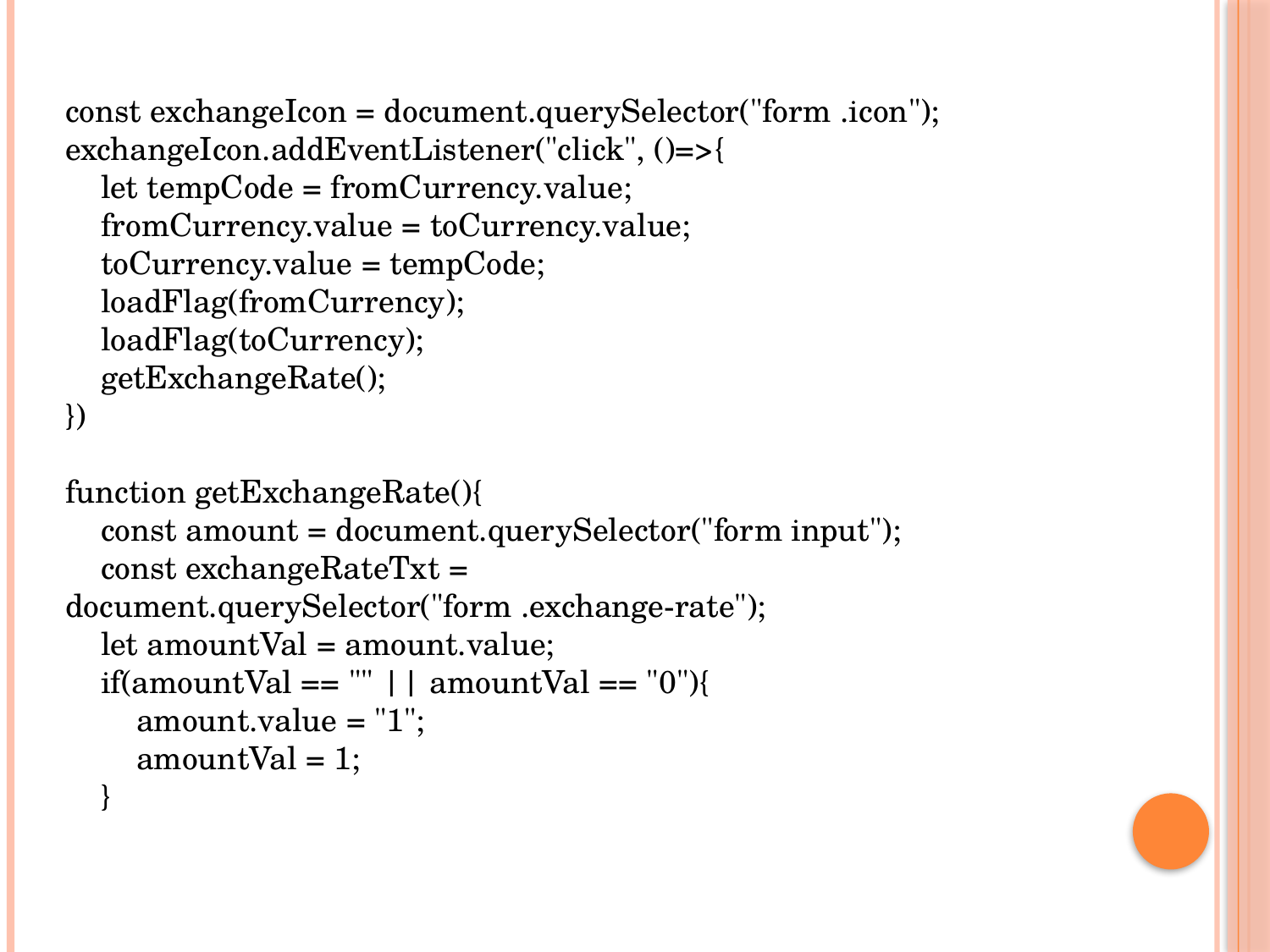

const exchangeIcon = document.querySelector("form .icon");
exchangeIcon.addEventListener("click", ()=>{
    let tempCode = fromCurrency.value;
    fromCurrency.value = toCurrency.value;
    toCurrency.value = tempCode;
    loadFlag(fromCurrency);
    loadFlag(toCurrency);
    getExchangeRate();
})

function getExchangeRate(){
    const amount = document.querySelector("form input");
    const exchangeRateTxt = document.querySelector("form .exchange-rate");
    let amountVal = amount.value;
    if(amountVal == "" || amountVal == "0"){
        amount.value = "1";
        amountVal = 1;
    }